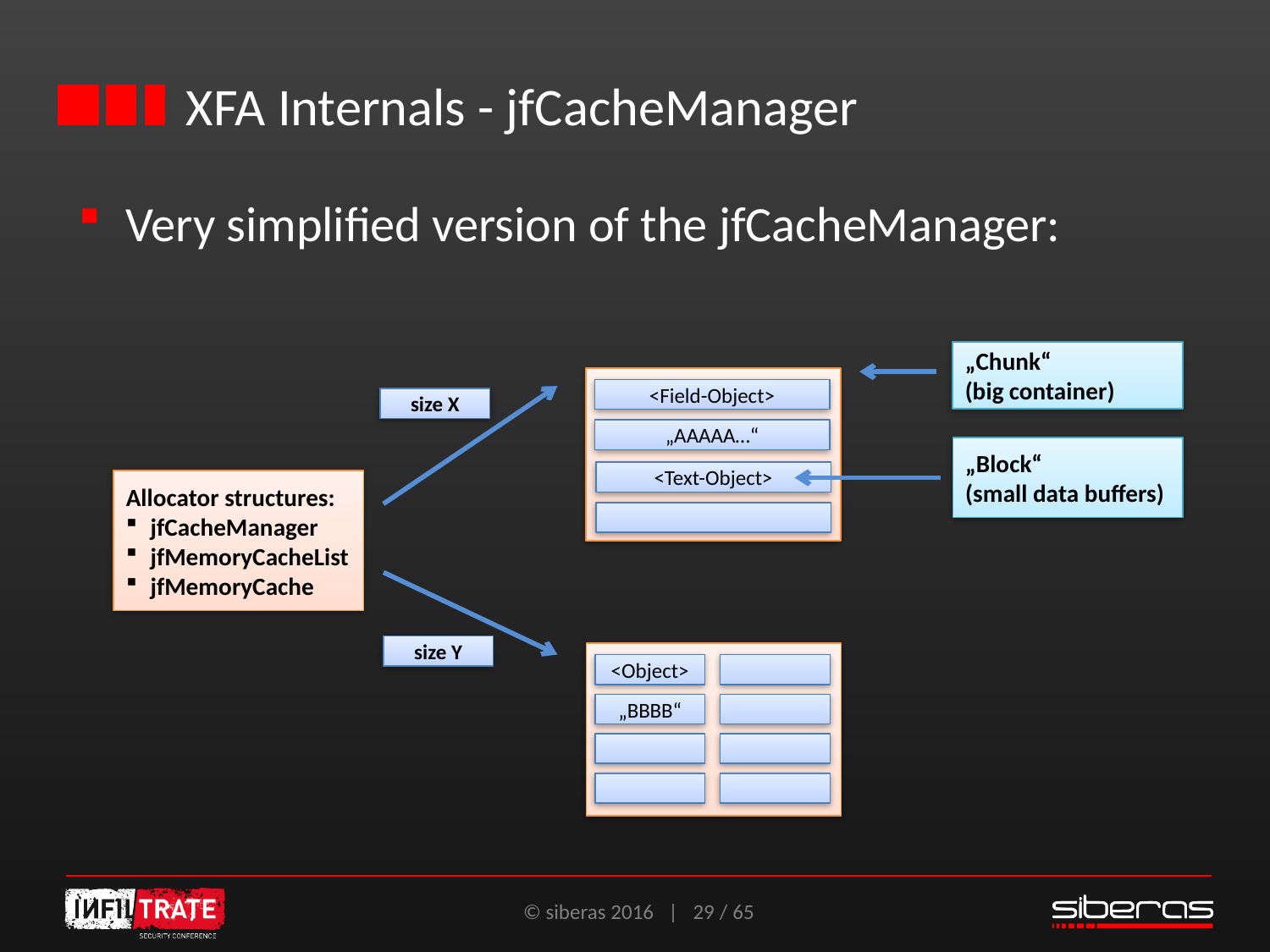

# XFA Internals - jfCacheManager
Very simplified version of the jfCacheManager:

„Chunk“
(big container)

<Field-Object>
size X
„AAAAA…“
„Block“
(small data buffers)
<Text-Object>
Allocator structures:
jfCacheManager
jfMemoryCacheList
jfMemoryCache

size Y

<Object>

„BBBB“